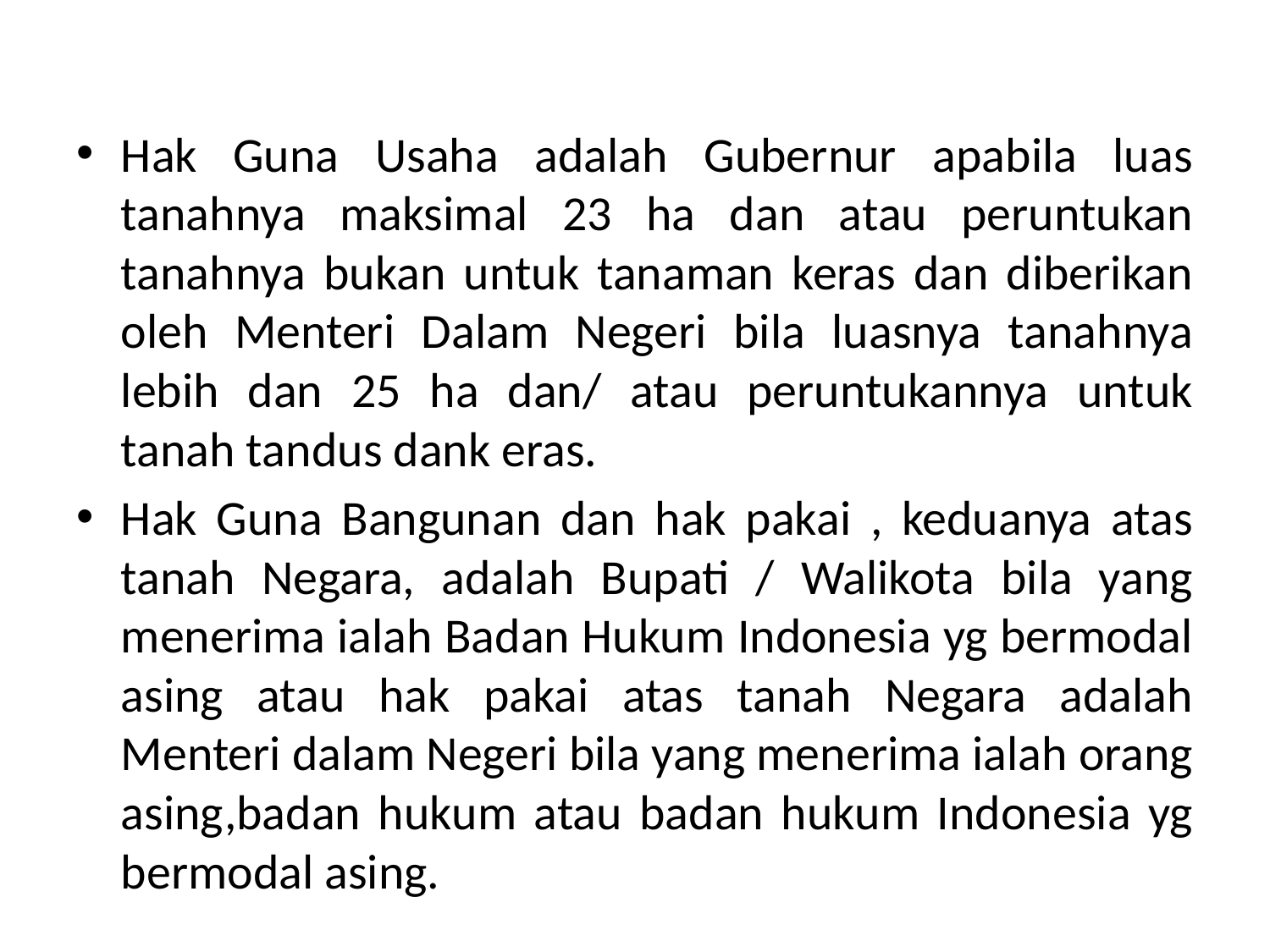

#
Hak Guna Usaha adalah Gubernur apabila luas tanahnya maksimal 23 ha dan atau peruntukan tanahnya bukan untuk tanaman keras dan diberikan oleh Menteri Dalam Negeri bila luasnya tanahnya lebih dan 25 ha dan/ atau peruntukannya untuk tanah tandus dank eras.
Hak Guna Bangunan dan hak pakai , keduanya atas tanah Negara, adalah Bupati / Walikota bila yang menerima ialah Badan Hukum Indonesia yg bermodal asing atau hak pakai atas tanah Negara adalah Menteri dalam Negeri bila yang menerima ialah orang asing,badan hukum atau badan hukum Indonesia yg bermodal asing.